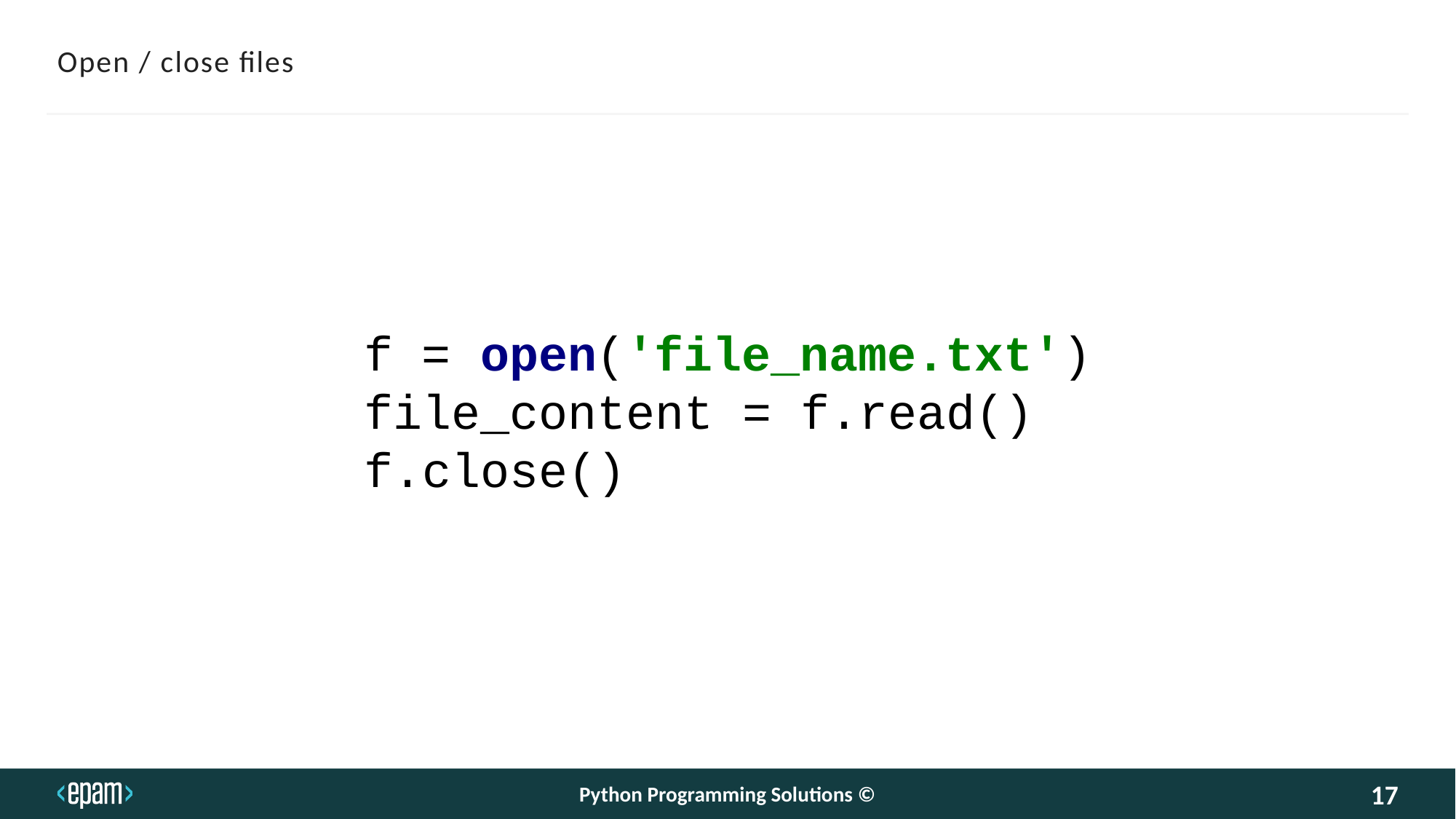

# Open / close files
f = open('file_name.txt')
file_content = f.read()
f.close()
Python Programming Solutions ©
17